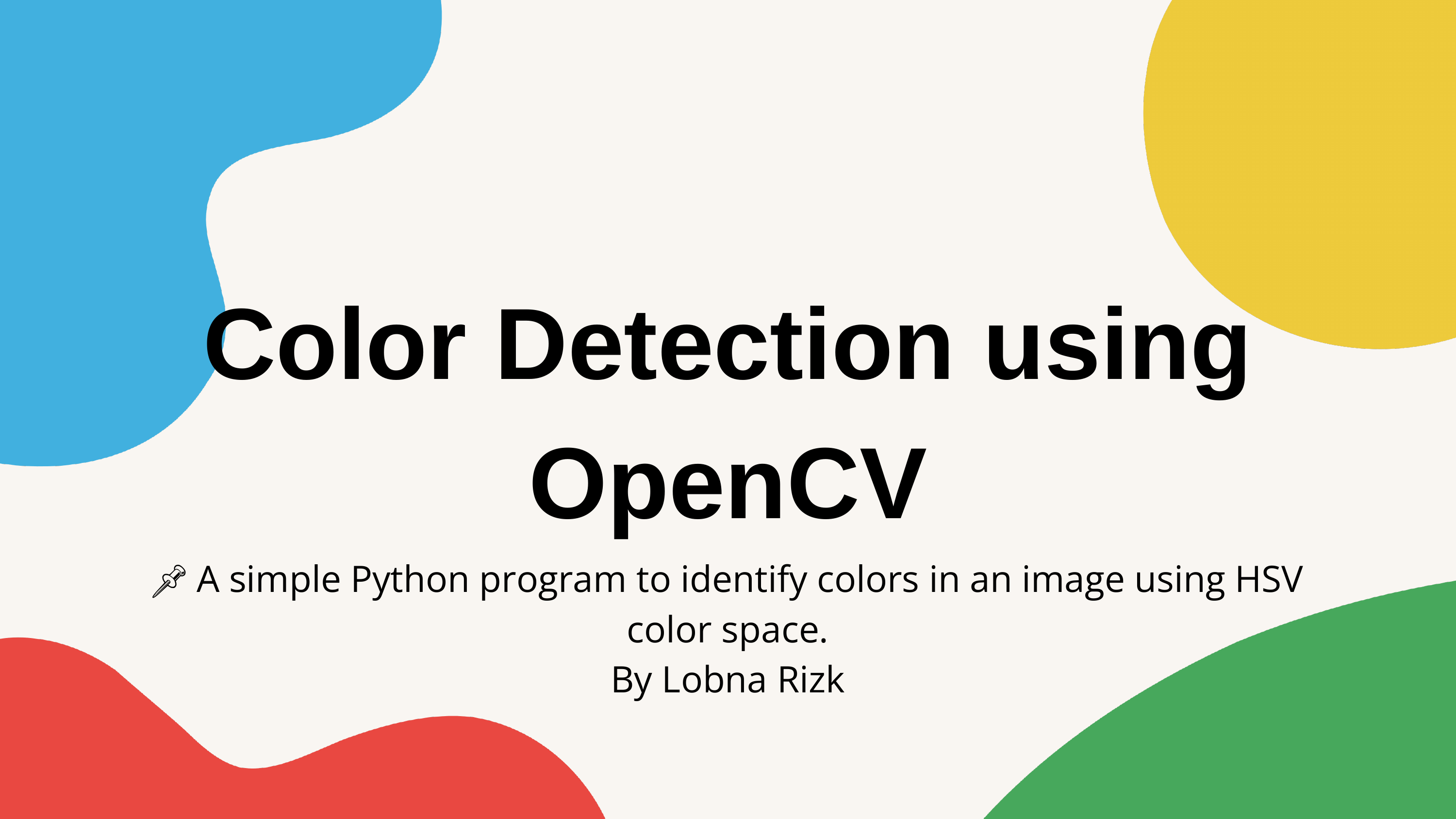

Color Detection using OpenCV

📌 A simple Python program to identify colors in an image using HSV color space.
By Lobna Rizk